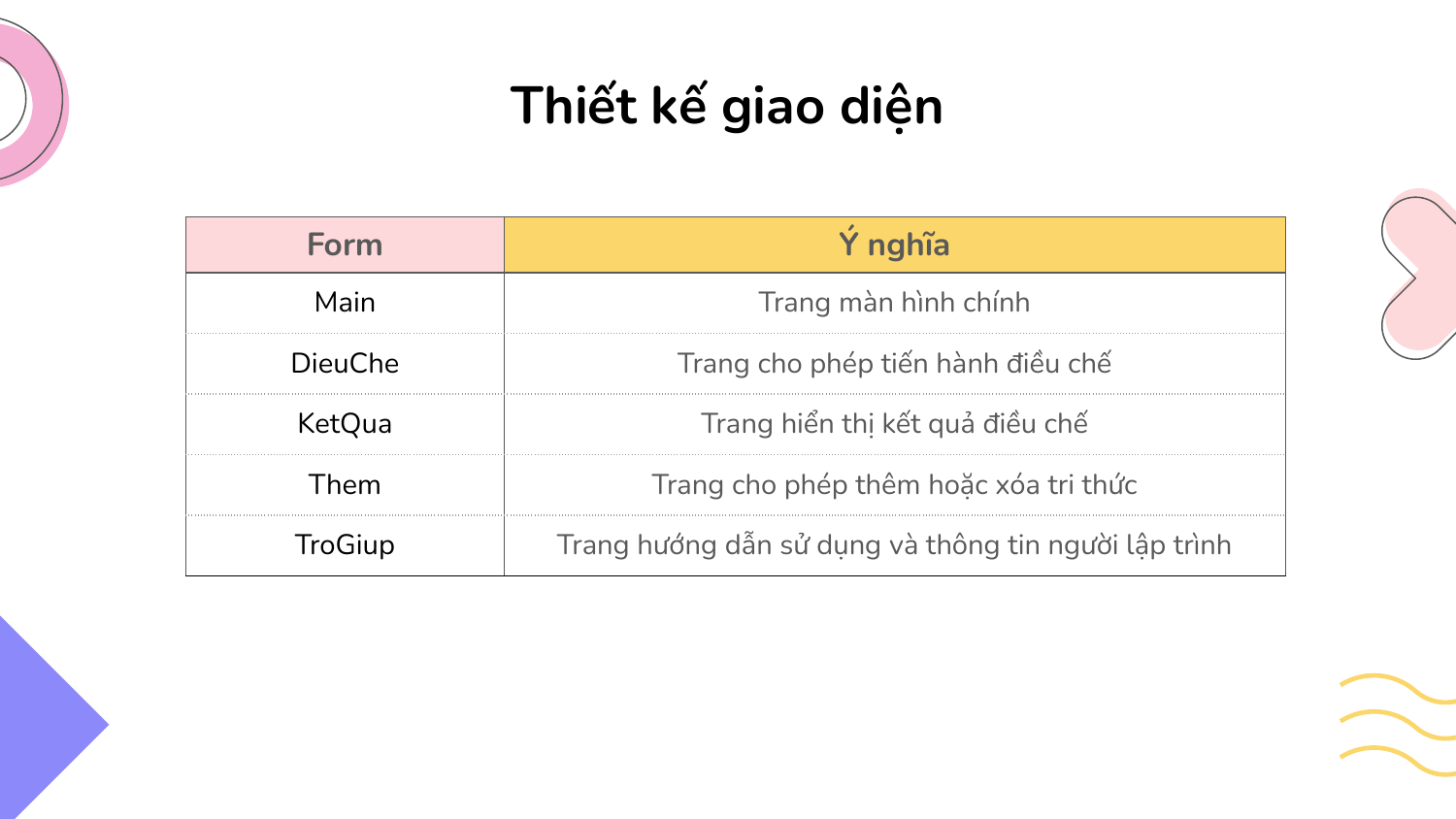

# Thiết kế giao diện
| Form | Ý nghĩa |
| --- | --- |
| Main | Trang màn hình chính |
| DieuChe | Trang cho phép tiến hành điều chế |
| KetQua | Trang hiển thị kết quả điều chế |
| Them | Trang cho phép thêm hoặc xóa tri thức |
| TroGiup | Trang hướng dẫn sử dụng và thông tin người lập trình |